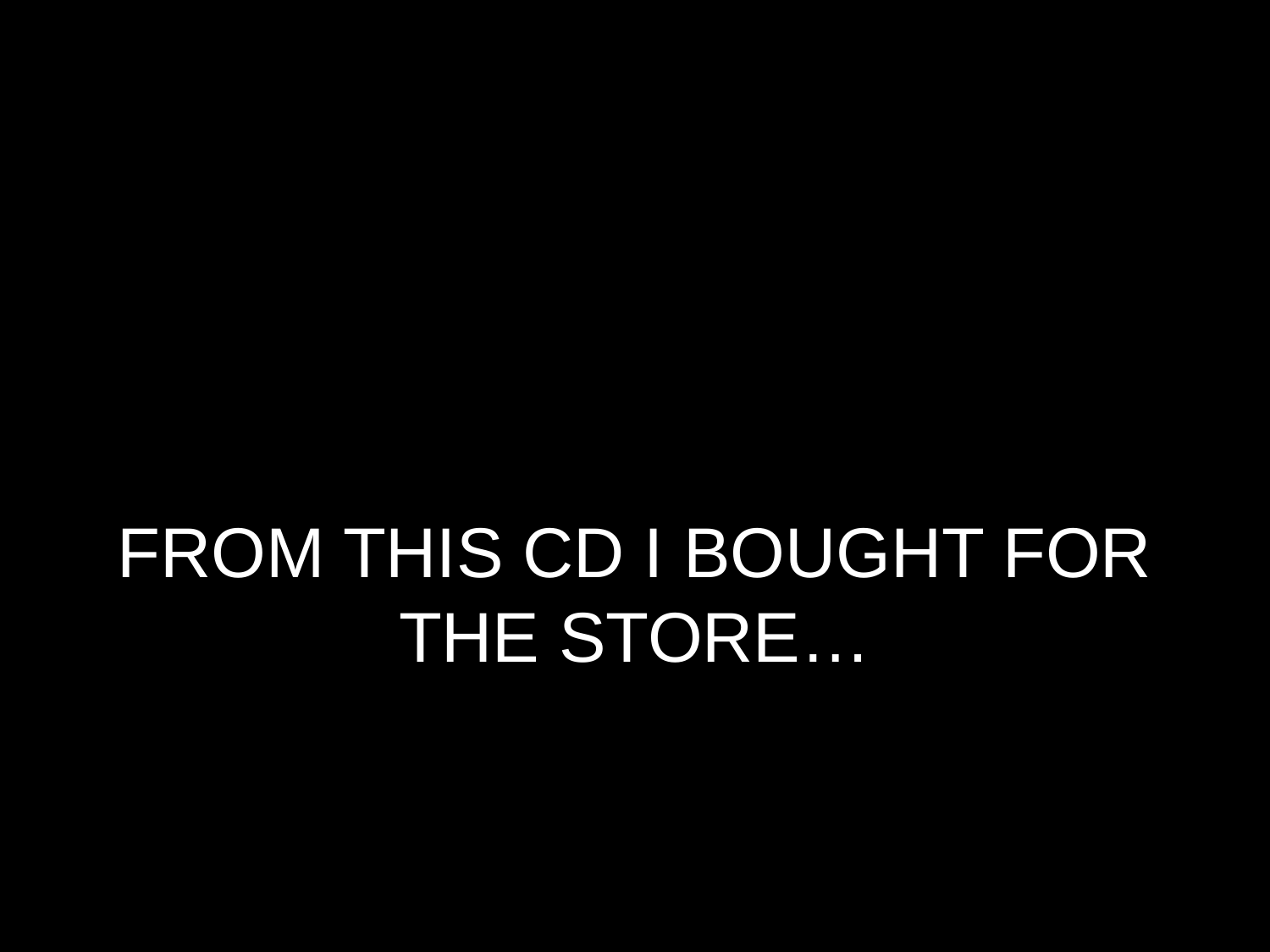

# FROM THIS CD I BOUGHT FOR THE STORE…